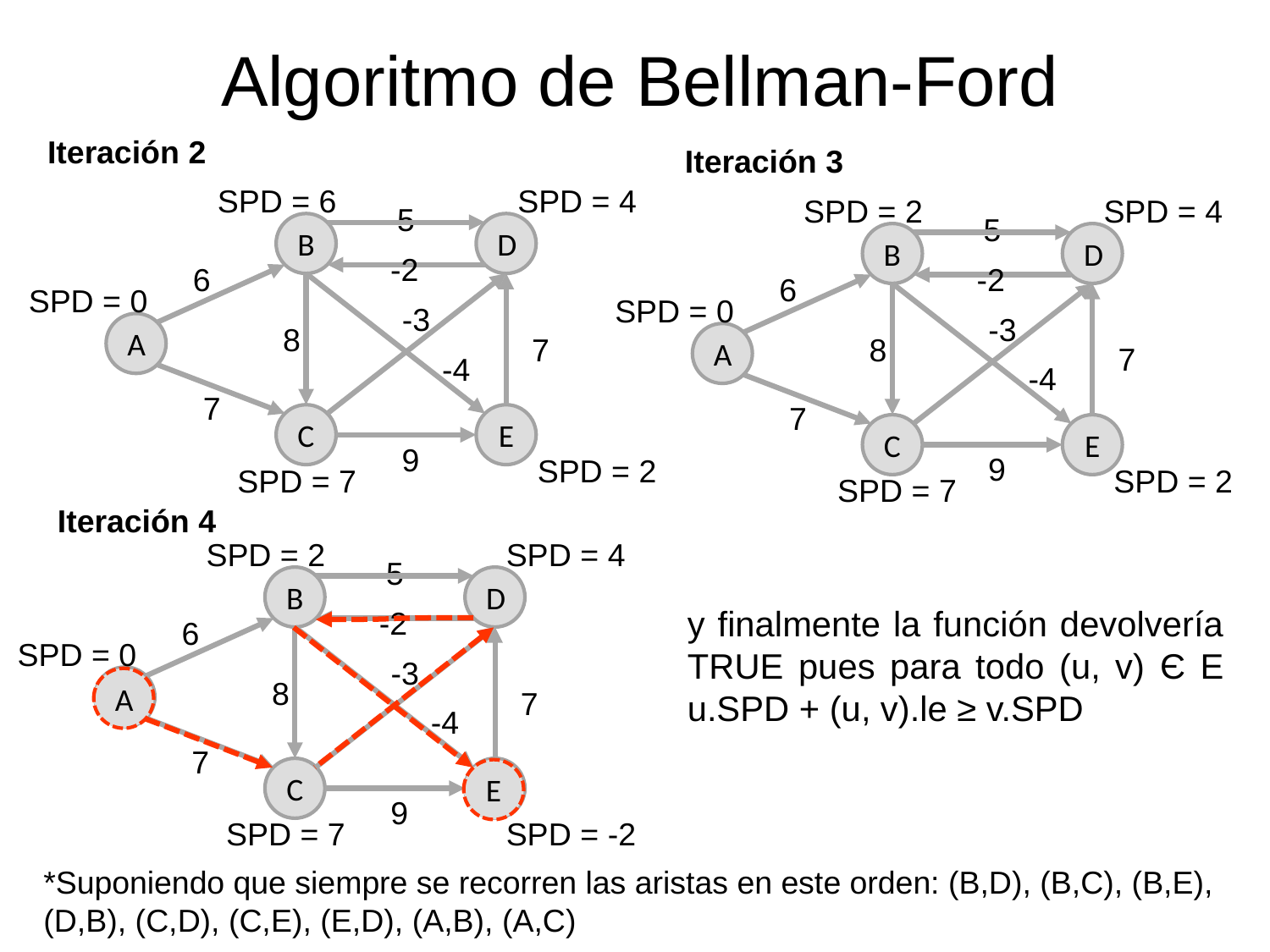

Algoritmo de Bellman-Ford
Iteración 2
Iteración 3
SPD = 6
SPD = 4
SPD = 2
SPD = 4
5
B
D
-2
6
-3
A
8
7
-4
7
C
-1
E
9
5
B
D
-2
6
-3
A
8
7
-4
7
C
-1
E
9
SPD = 0
SPD = 0
SPD = 2
SPD = 7
SPD = 2
SPD = 7
Iteración 4
SPD = 2
SPD = 4
5
B
D
-2
6
-3
A
8
7
-4
7
C
-1
E
9
y finalmente la función devolvería TRUE pues para todo (u, v) Є E u.SPD + (u, v).le ≥ v.SPD
SPD = 0
A
E
SPD = 7
SPD = -2
*Suponiendo que siempre se recorren las aristas en este orden: (B,D), (B,C), (B,E), (D,B), (C,D), (C,E), (E,D), (A,B), (A,C)